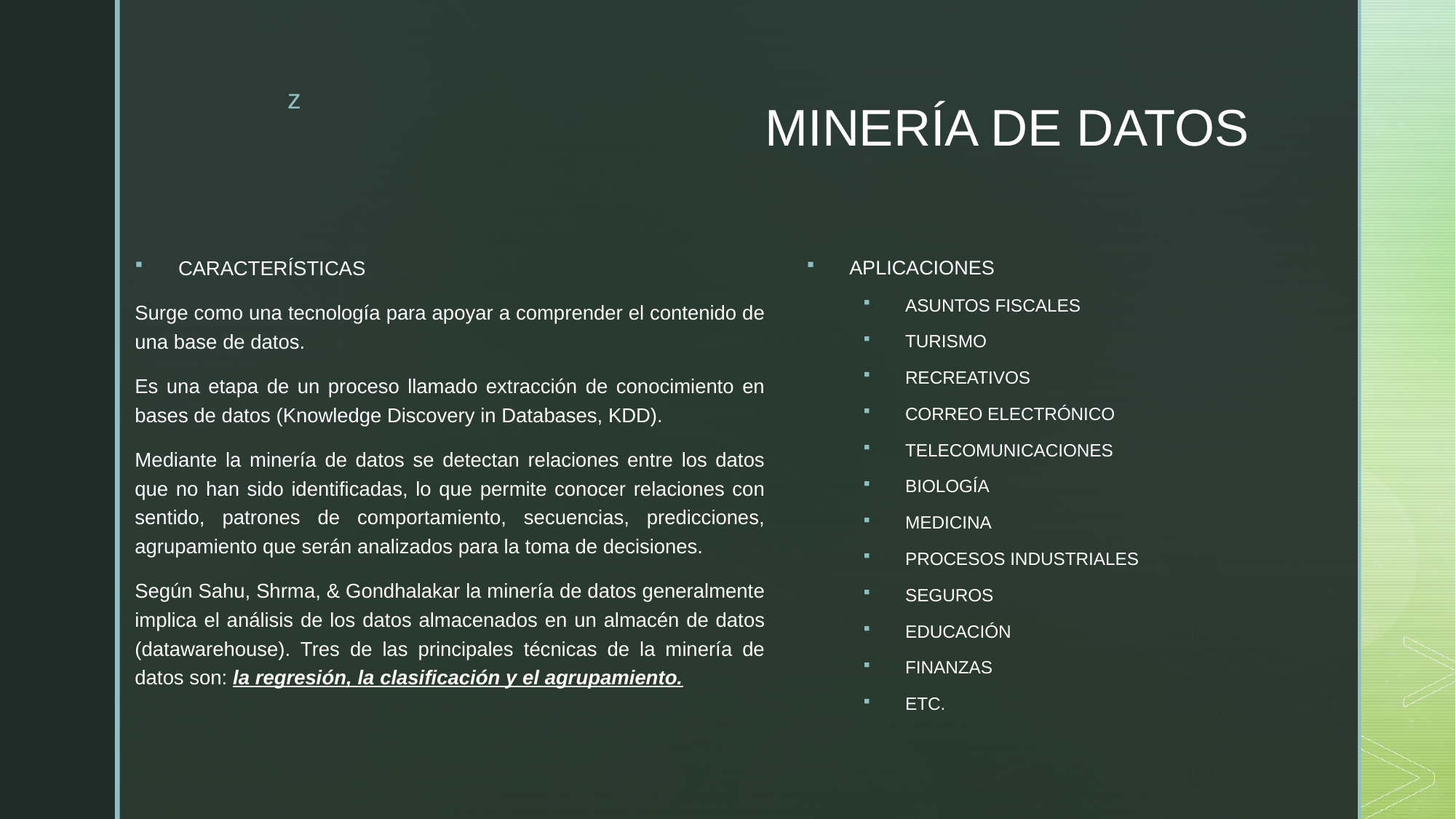

# MINERÍA DE DATOS
APLICACIONES
ASUNTOS FISCALES
TURISMO
RECREATIVOS
CORREO ELECTRÓNICO
TELECOMUNICACIONES
BIOLOGÍA
MEDICINA
PROCESOS INDUSTRIALES
SEGUROS
EDUCACIÓN
FINANZAS
ETC.
CARACTERÍSTICAS
Surge como una tecnología para apoyar a comprender el contenido de una base de datos.
Es una etapa de un proceso llamado extracción de conocimiento en bases de datos (Knowledge Discovery in Databases, KDD).
Mediante la minería de datos se detectan relaciones entre los datos que no han sido identificadas, lo que permite conocer relaciones con sentido, patrones de comportamiento, secuencias, predicciones, agrupamiento que serán analizados para la toma de decisiones.
Según Sahu, Shrma, & Gondhalakar la minería de datos generalmente implica el análisis de los datos almacenados en un almacén de datos (datawarehouse). Tres de las principales técnicas de la minería de datos son: la regresión, la clasificación y el agrupamiento.